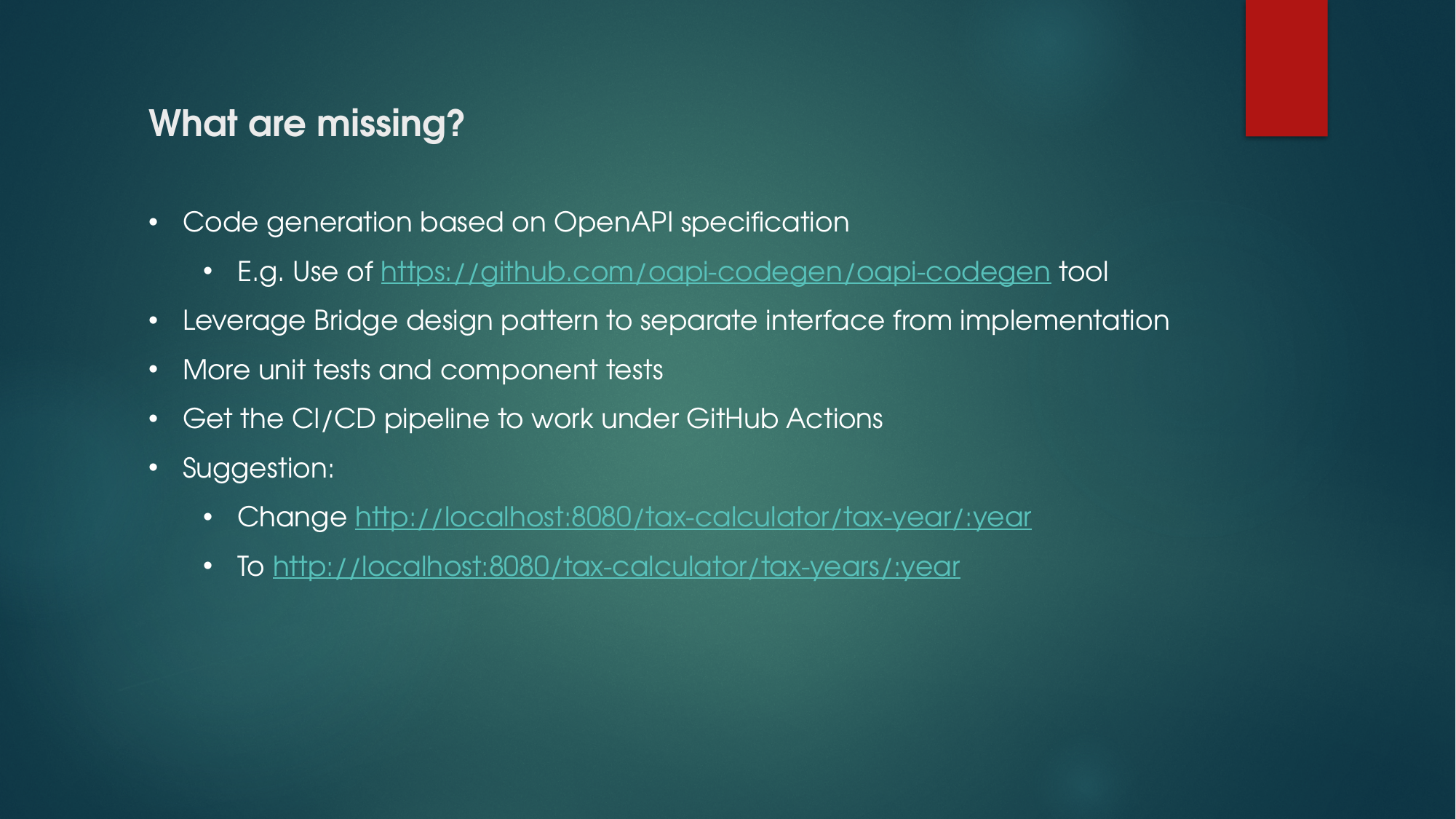

# What are missing?
Code generation based on OpenAPI specification
E.g. Use of https://github.com/oapi-codegen/oapi-codegen tool
Leverage Bridge design pattern to separate interface from implementation
More unit tests and component tests
Get the CI/CD pipeline to work under GitHub Actions
Suggestion:
Change http://localhost:8080/tax-calculator/tax-year/:year
To http://localhost:8080/tax-calculator/tax-years/:year